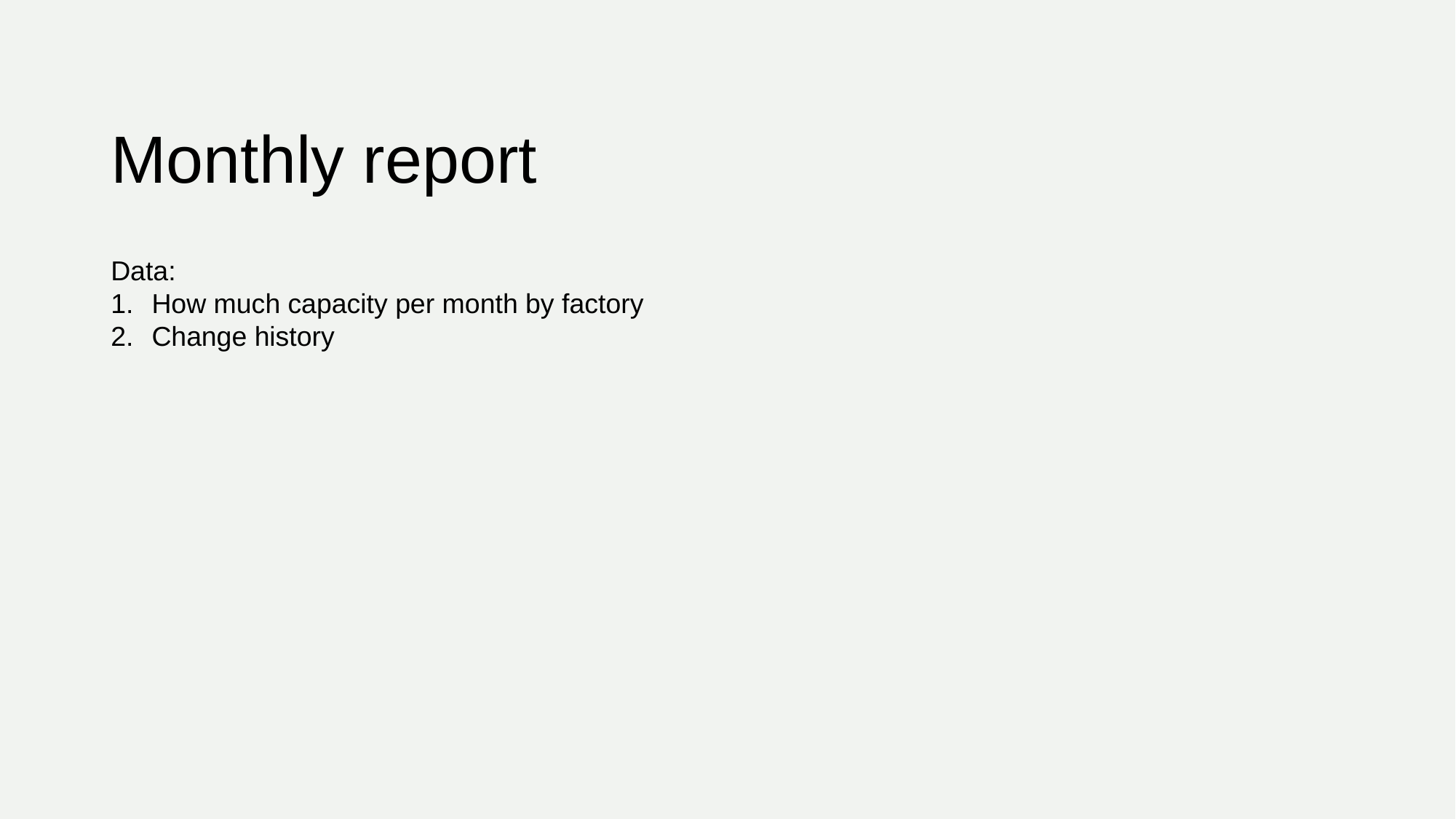

# Monthly report
Data:
How much capacity per month by factory
Change history